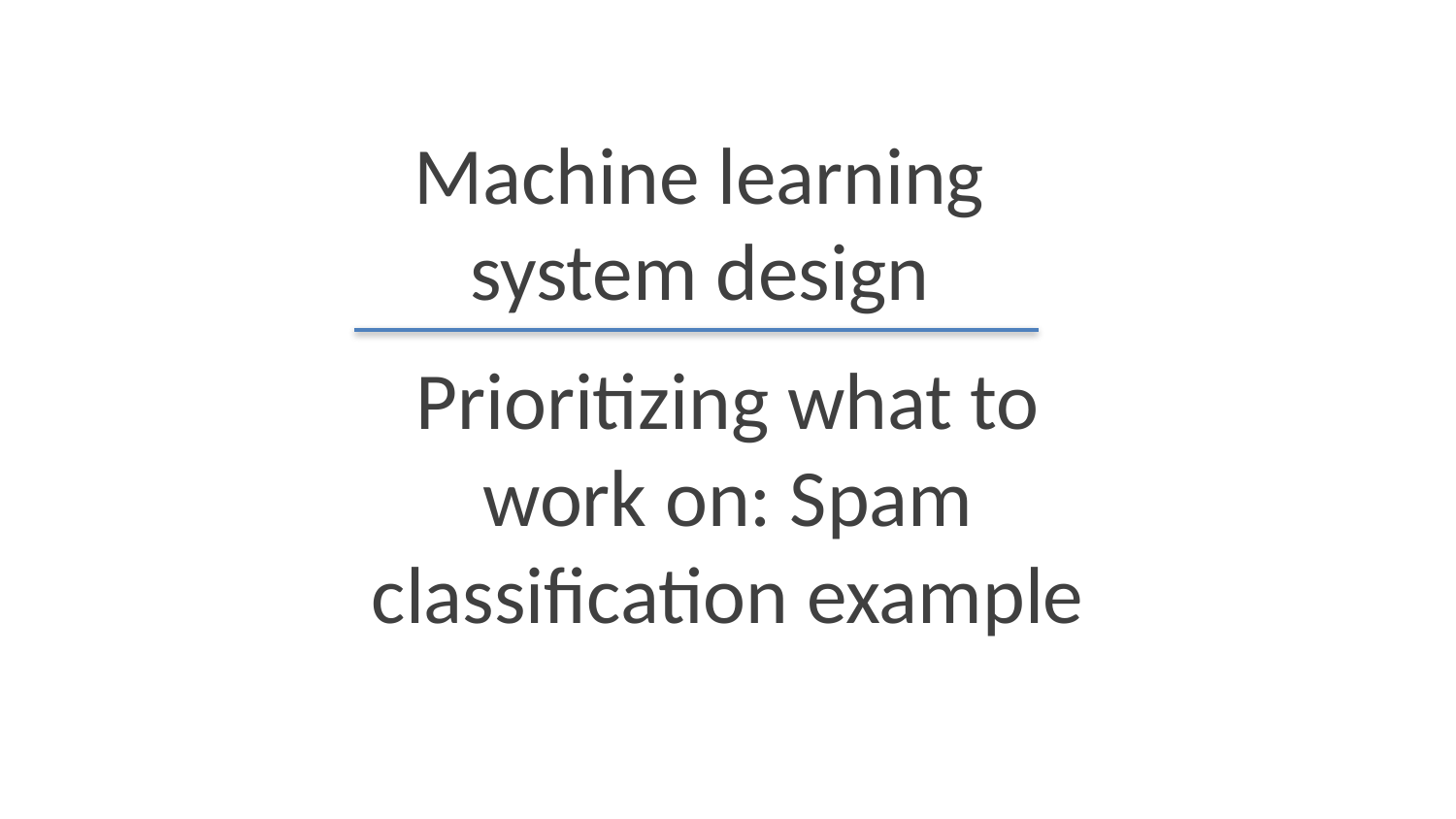

Machine learning system design
Prioritizing what to work on: Spam classification example